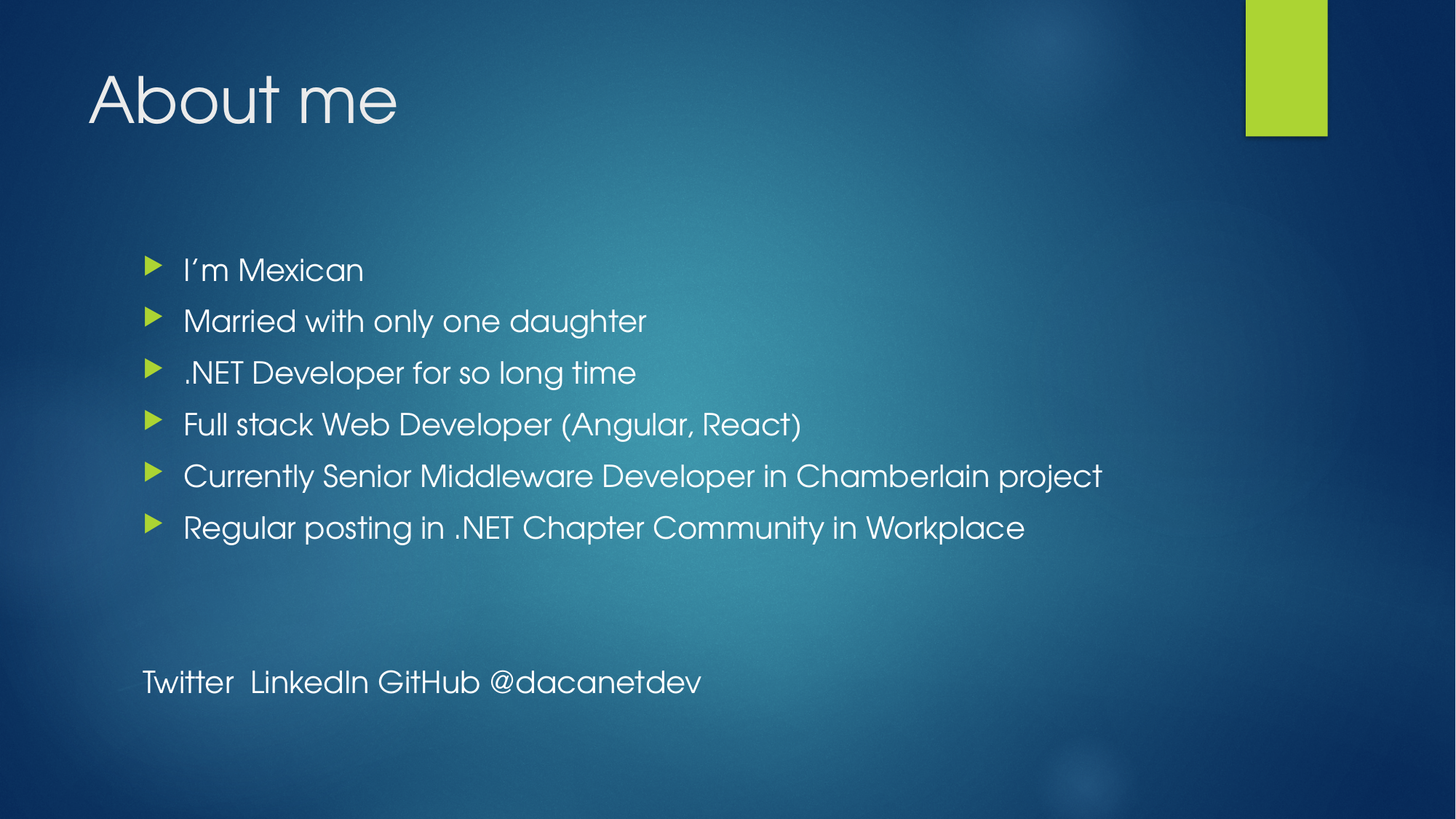

# About me
I’m Mexican
Married with only one daughter
.NET Developer for so long time
Full stack Web Developer (Angular, React)
Currently Senior Middleware Developer in Chamberlain project
Regular posting in .NET Chapter Community in Workplace

Twitter  LinkedIn GitHub @dacanetdev